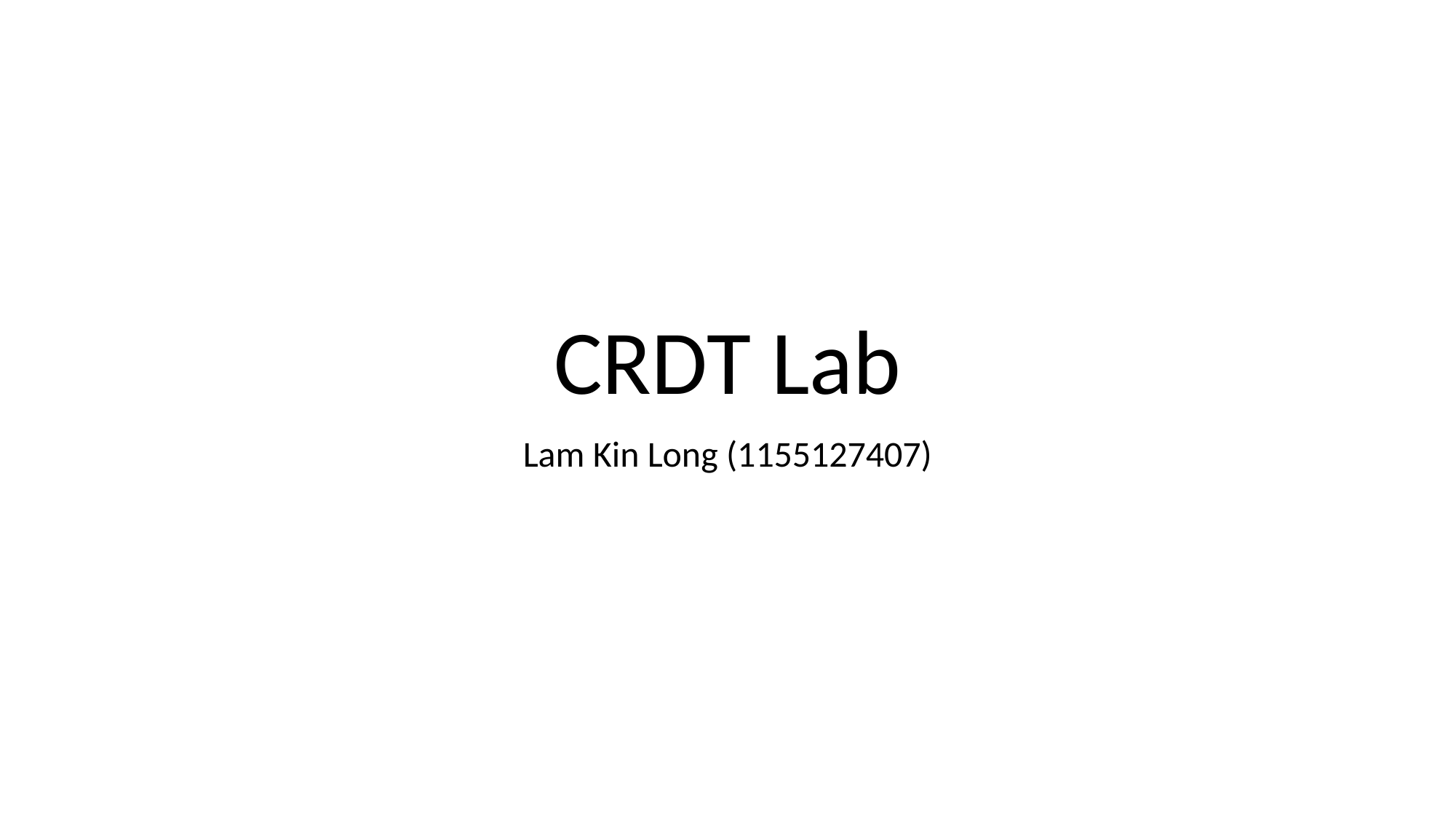

# CRDT Lab
Lam Kin Long (1155127407)